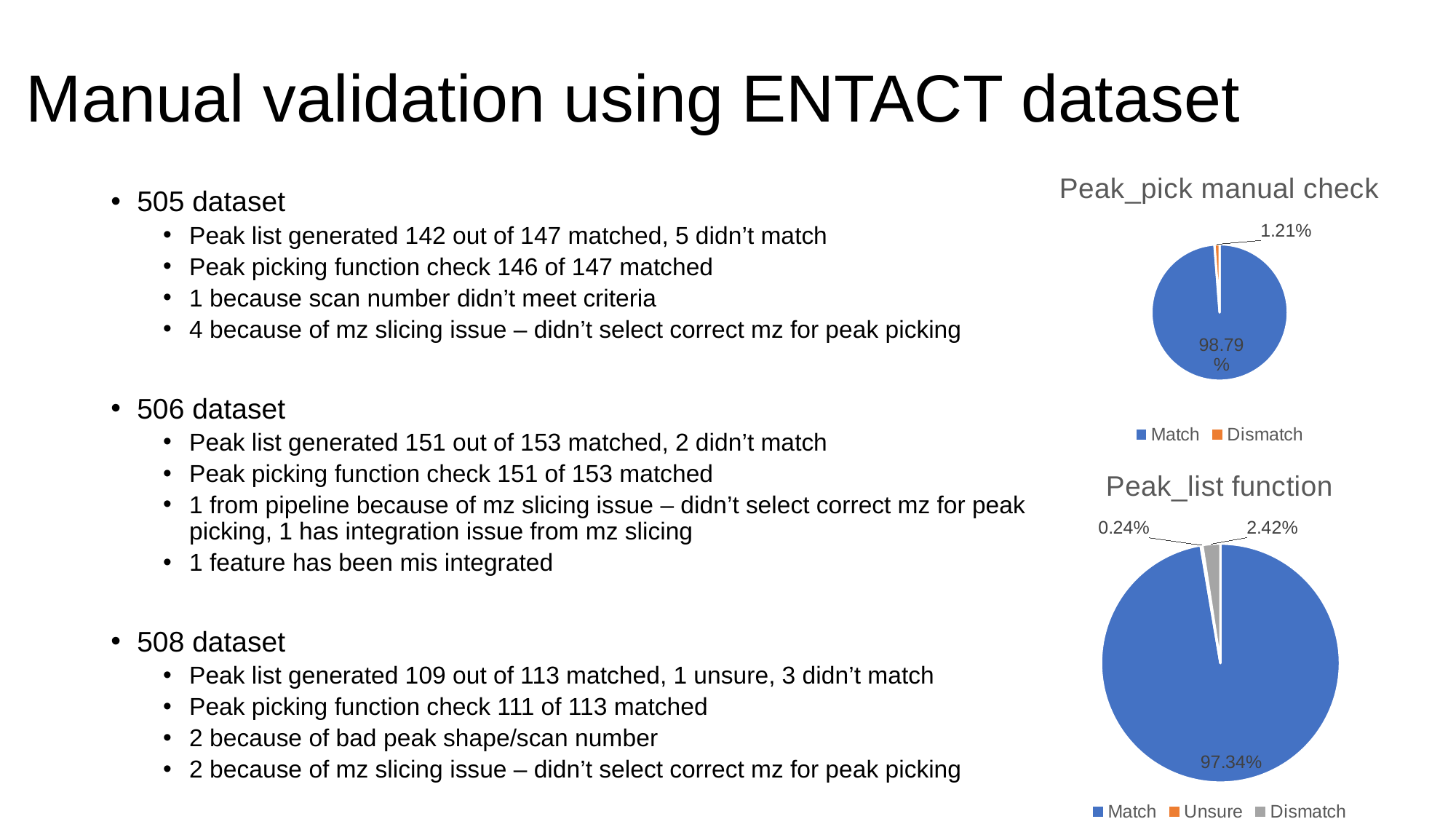

# Manual validation using ENTACT dataset

### Chart:

| Category | Peak_pick manual check |
|---|---|
| Match | 408.0 |
| Dismatch | 5.0 |
505 dataset
Peak list generated 142 out of 147 matched, 5 didn’t match
Peak picking function check 146 of 147 matched
1 because scan number didn’t meet criteria
4 because of mz slicing issue – didn’t select correct mz for peak picking

506 dataset
Peak list generated 151 out of 153 matched, 2 didn’t match
Peak picking function check 151 of 153 matched
1 from pipeline because of mz slicing issue – didn’t select correct mz for peak picking, 1 has integration issue from mz slicing
1 feature has been mis integrated

508 dataset
Peak list generated 109 out of 113 matched, 1 unsure, 3 didn’t match
Peak picking function check 111 of 113 matched
2 because of bad peak shape/scan number
2 because of mz slicing issue – didn’t select correct mz for peak picking

### Chart:

| Category | Peak_list function |
|---|---|
| Match | 402.0 |
| Unsure | 1.0 |
| Dismatch | 10.0 |